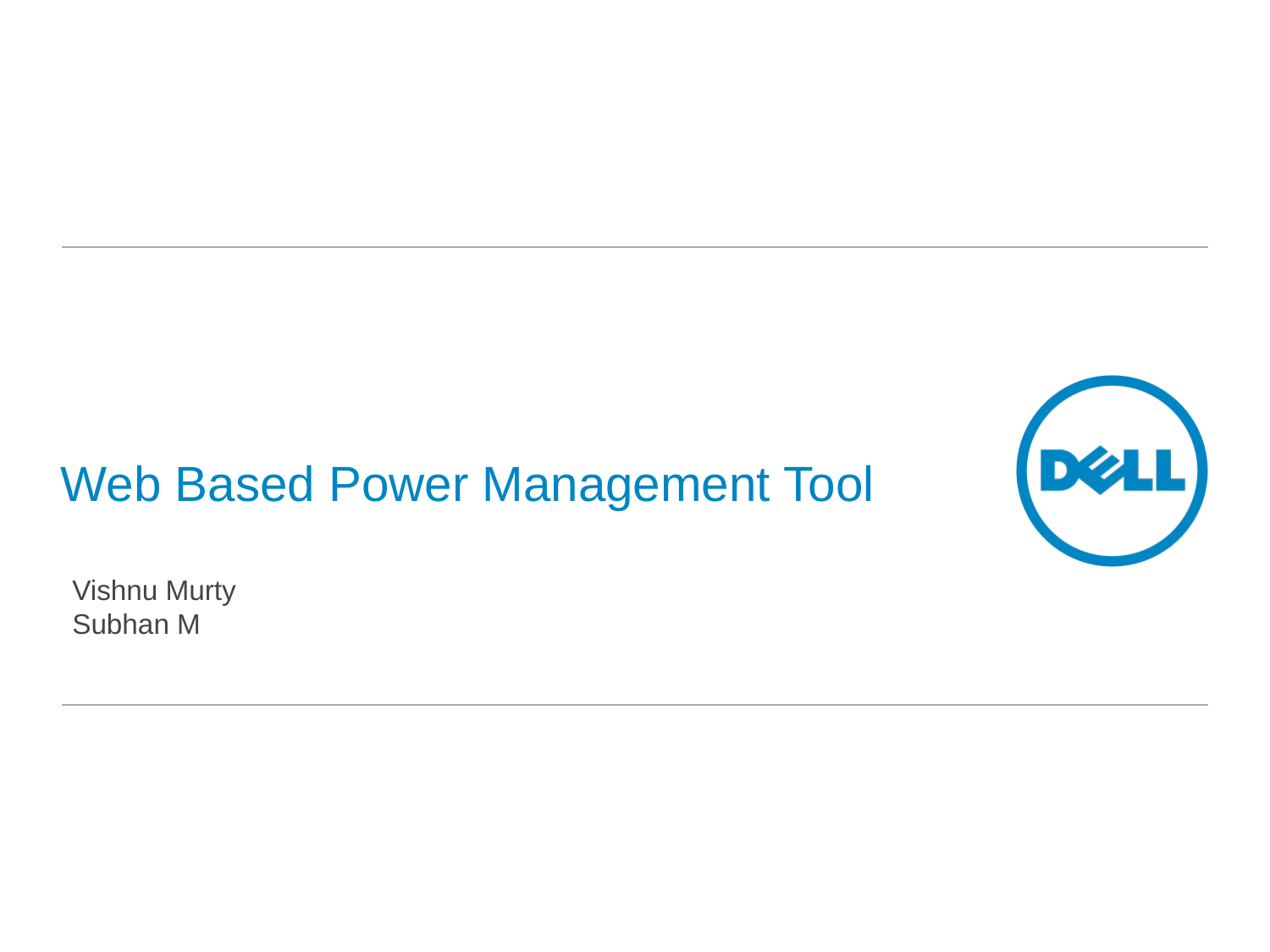

# Web Based Power Management Tool
Vishnu Murty
Subhan M